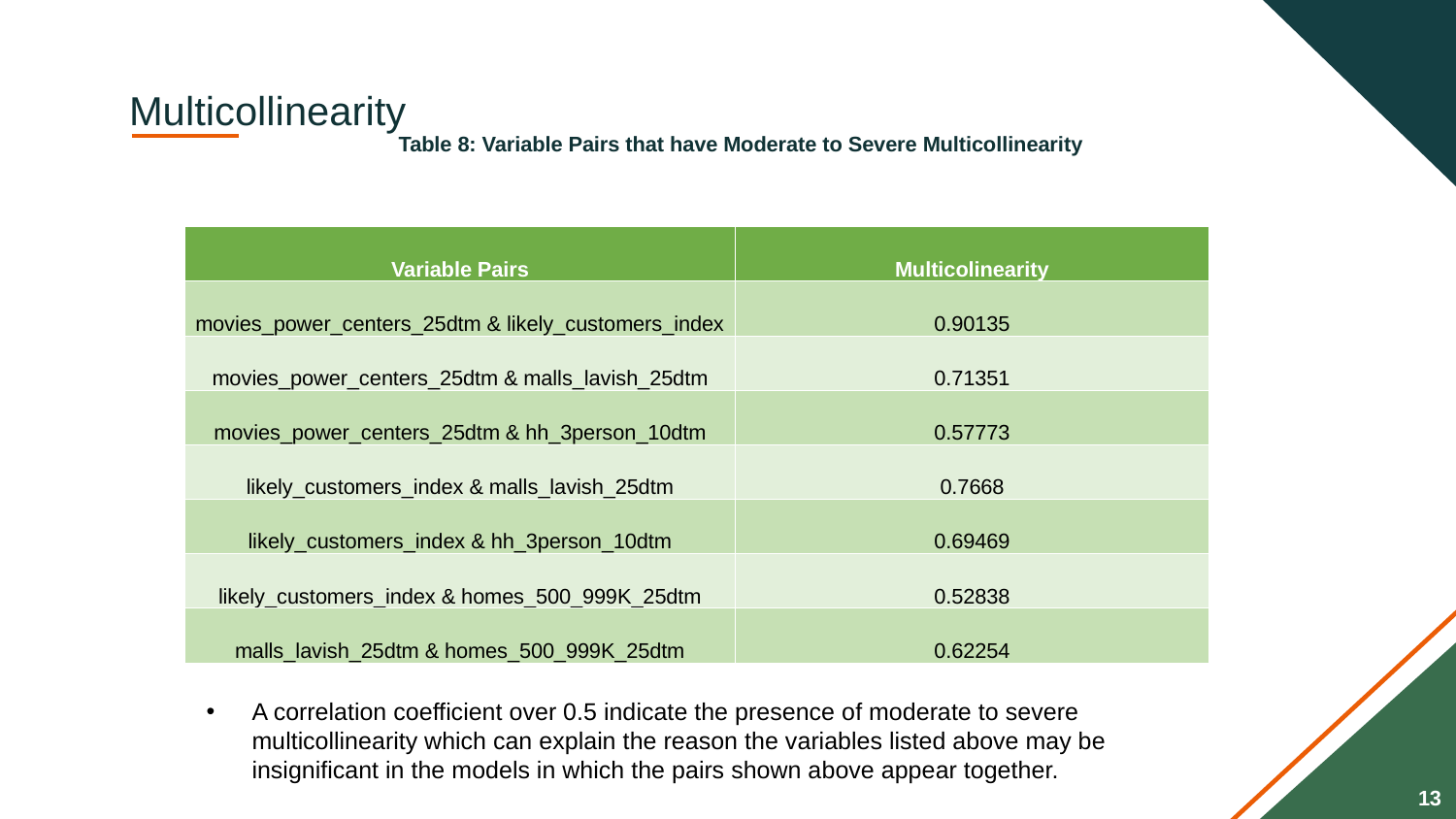

# Multicollinearity
Table 8: Variable Pairs that have Moderate to Severe Multicollinearity
| Variable Pairs | Multicolinearity |
| --- | --- |
| movies\_power\_centers\_25dtm & likely\_customers\_index | 0.90135 |
| movies\_power\_centers\_25dtm & malls\_lavish\_25dtm | 0.71351 |
| movies\_power\_centers\_25dtm & hh\_3person\_10dtm | 0.57773 |
| likely\_customers\_index & malls\_lavish\_25dtm | 0.7668 |
| likely\_customers\_index & hh\_3person\_10dtm | 0.69469 |
| likely\_customers\_index & homes\_500\_999K\_25dtm | 0.52838 |
| malls\_lavish\_25dtm & homes\_500\_999K\_25dtm | 0.62254 |
A correlation coefficient over 0.5 indicate the presence of moderate to severe multicollinearity which can explain the reason the variables listed above may be insignificant in the models in which the pairs shown above appear together.
13